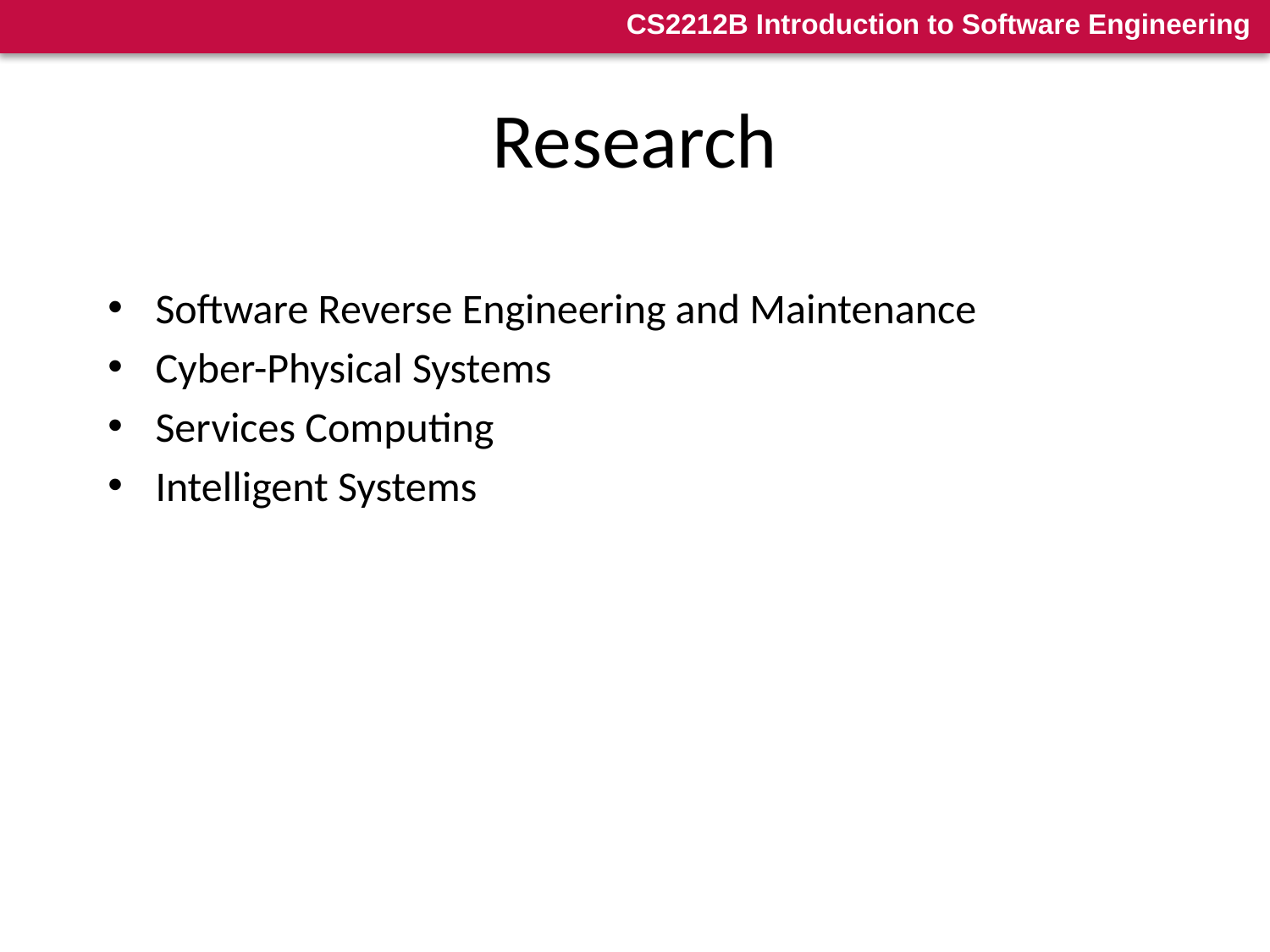

# Research
Software Reverse Engineering and Maintenance
Cyber-Physical Systems
Services Computing
Intelligent Systems